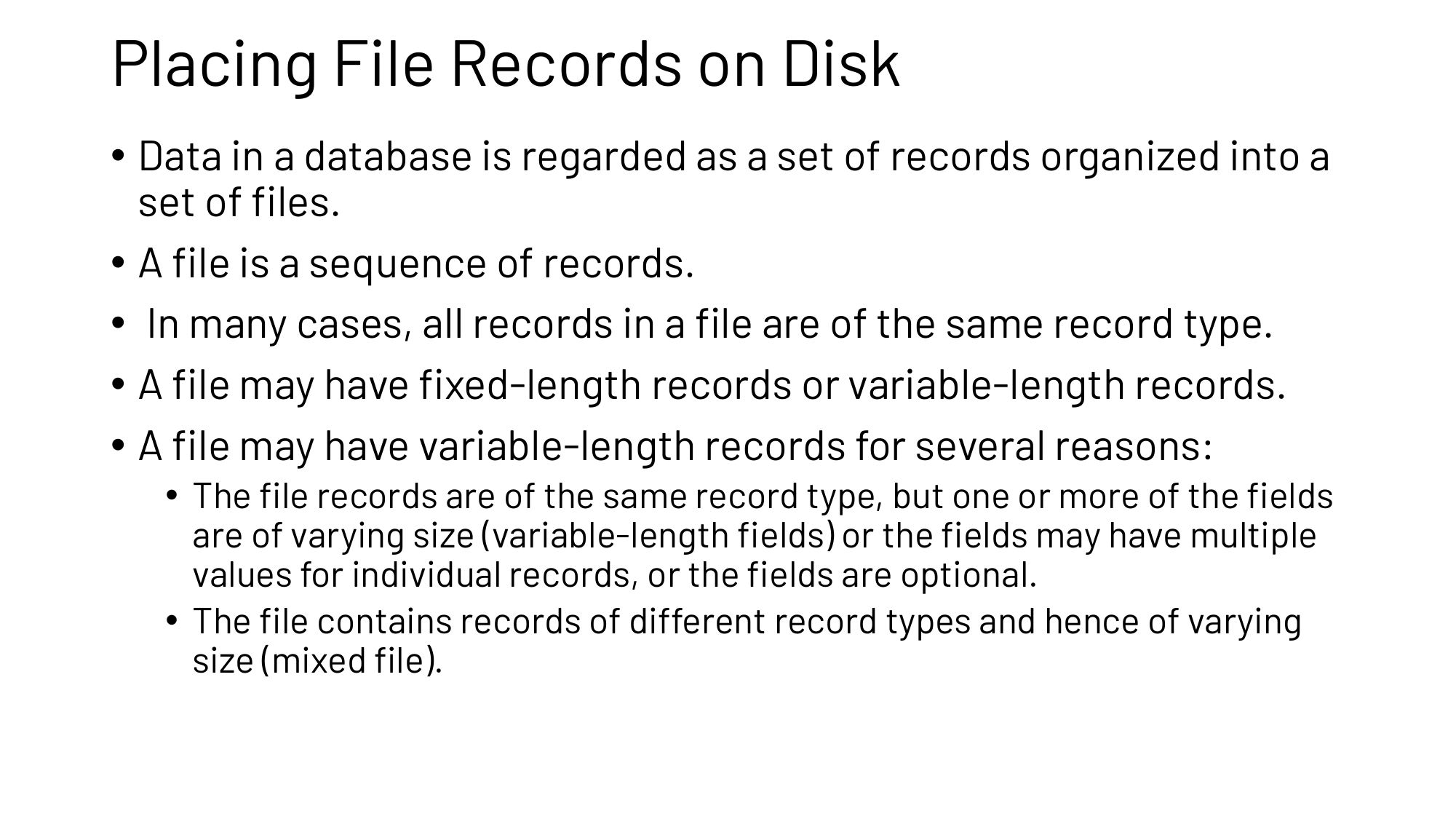

# Placing File Records on Disk
Data in a database is regarded as a set of records organized into a set of files.
A file is a sequence of records.
 In many cases, all records in a file are of the same record type.
A file may have fixed-length records or variable-length records.
A file may have variable-length records for several reasons:
The file records are of the same record type, but one or more of the fields are of varying size (variable-length fields) or the fields may have multiple values for individual records, or the fields are optional.
The file contains records of different record types and hence of varying size (mixed file).